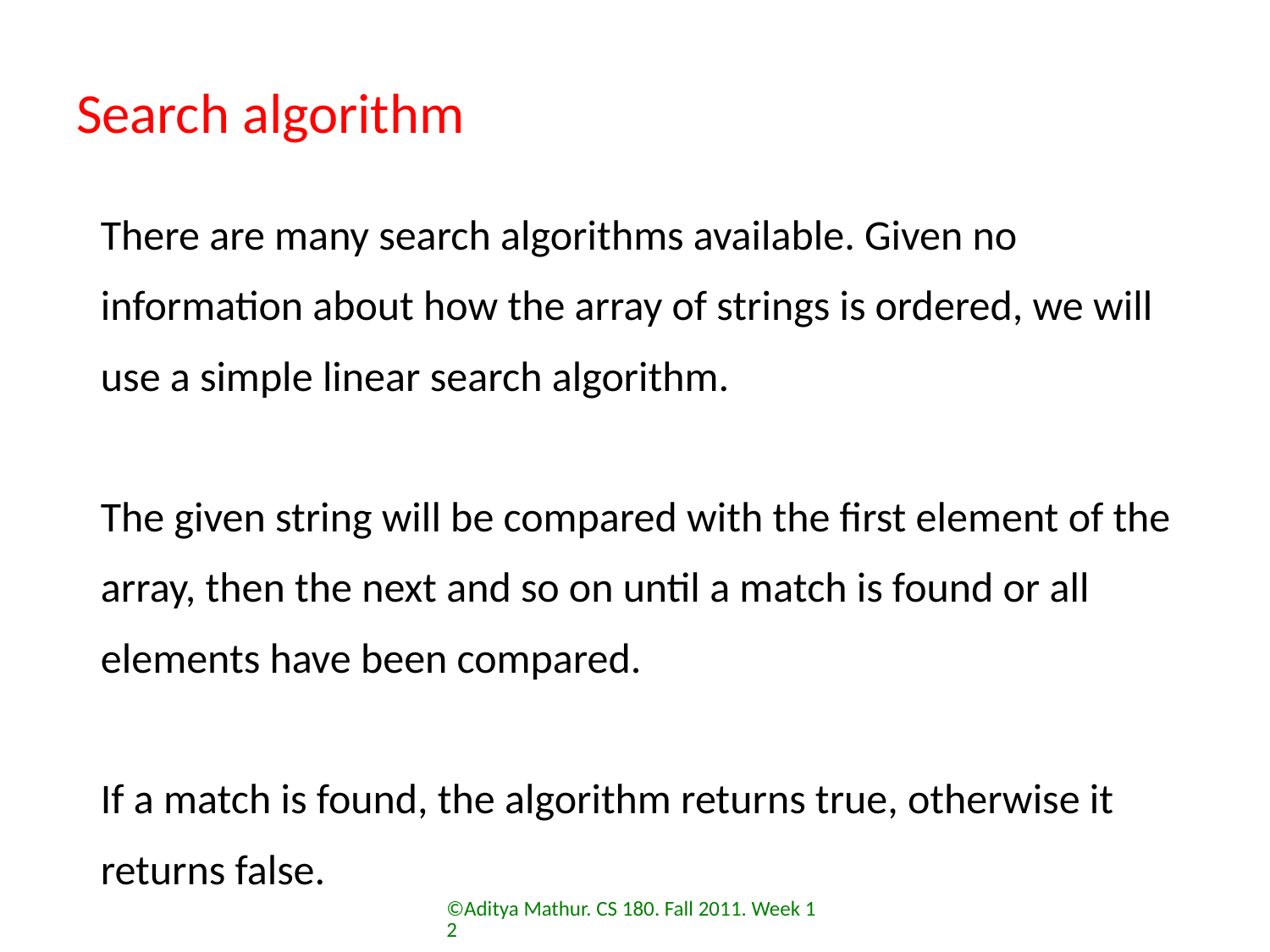

# Search algorithm
There are many search algorithms available. Given no information about how the array of strings is ordered, we will use a simple linear search algorithm.

The given string will be compared with the first element of the array, then the next and so on until a match is found or all elements have been compared.

If a match is found, the algorithm returns true, otherwise it returns false.
©Aditya Mathur. CS 180. Fall 2011. Week 12